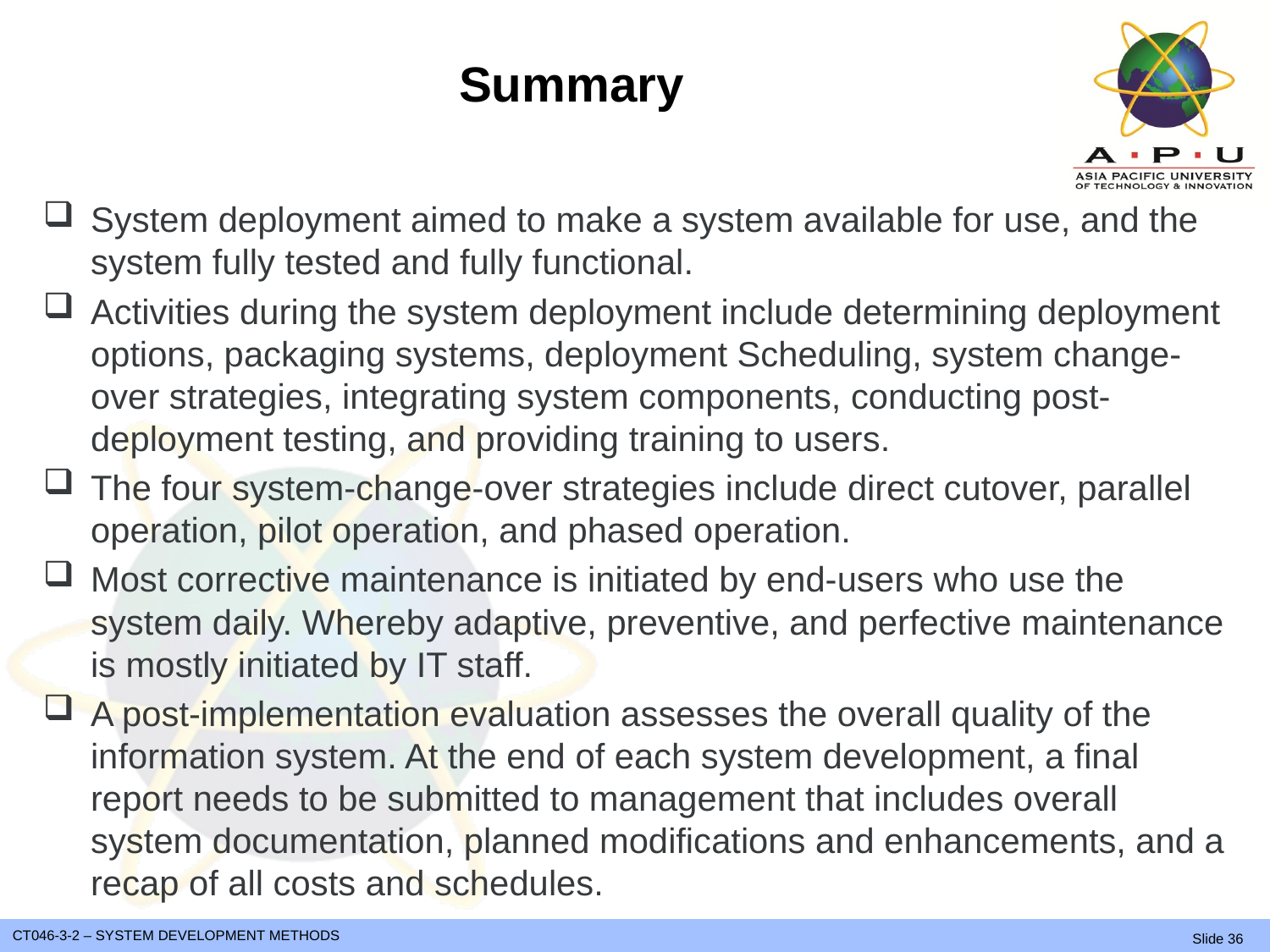

# Summary
Slide  6 (of  25)
System deployment aimed to make a system available for use, and the system fully tested and fully functional.
Activities during the system deployment include determining deployment options, packaging systems, deployment Scheduling, system change-over strategies, integrating system components, conducting post-deployment testing, and providing training to users.
The four system-change-over strategies include direct cutover, parallel operation, pilot operation, and phased operation.
Most corrective maintenance is initiated by end-users who use the system daily. Whereby adaptive, preventive, and perfective maintenance is mostly initiated by IT staff.
A post-implementation evaluation assesses the overall quality of the information system. At the end of each system development, a final report needs to be submitted to management that includes overall system documentation, planned modifications and enhancements, and a recap of all costs and schedules.